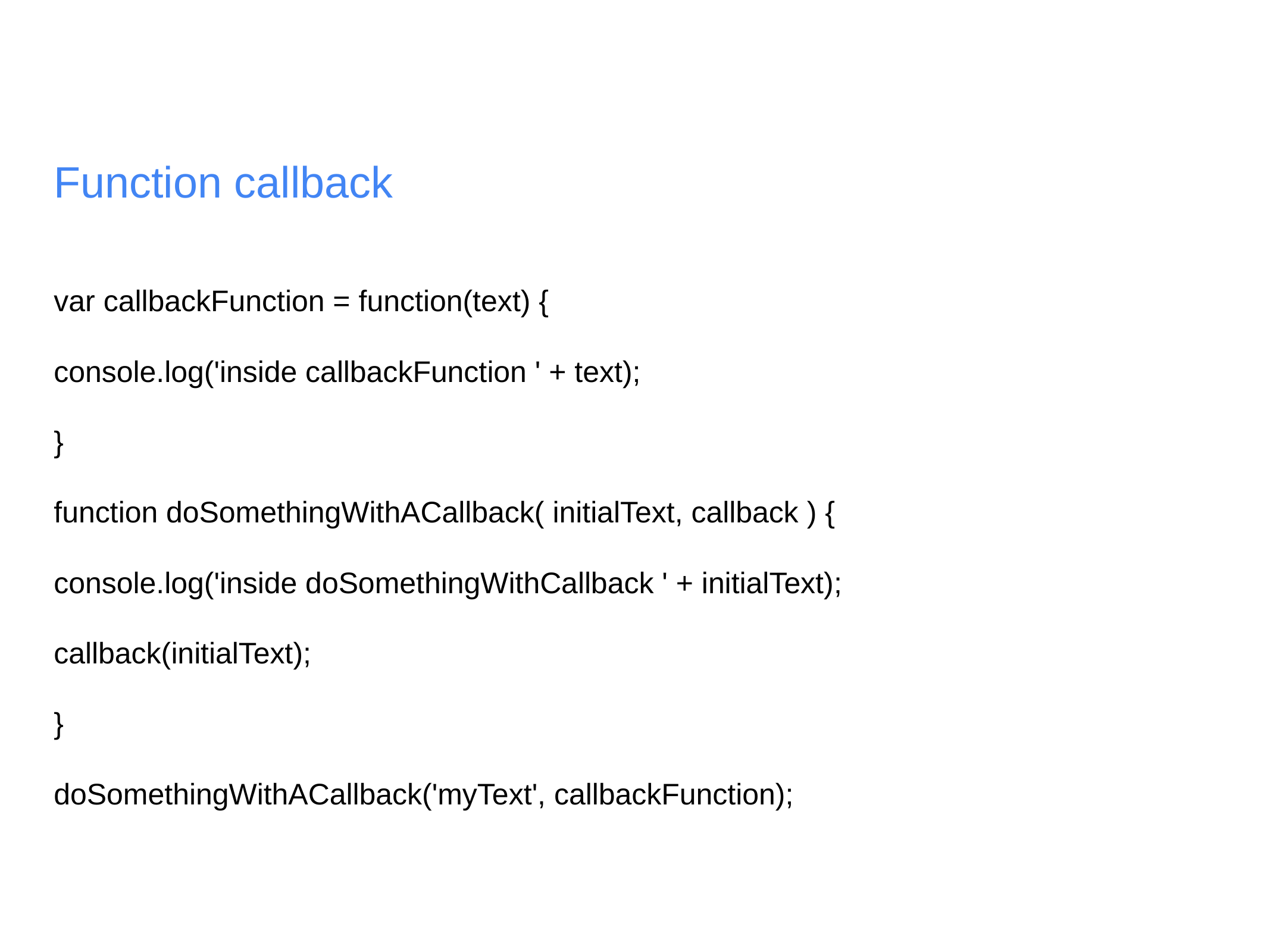

# Function callback
var callbackFunction = function(text) {
console.log('inside callbackFunction ' + text);
}
function doSomethingWithACallback( initialText, callback ) {
console.log('inside doSomethingWithCallback ' + initialText);
callback(initialText);
}
doSomethingWithACallback('myText', callbackFunction);